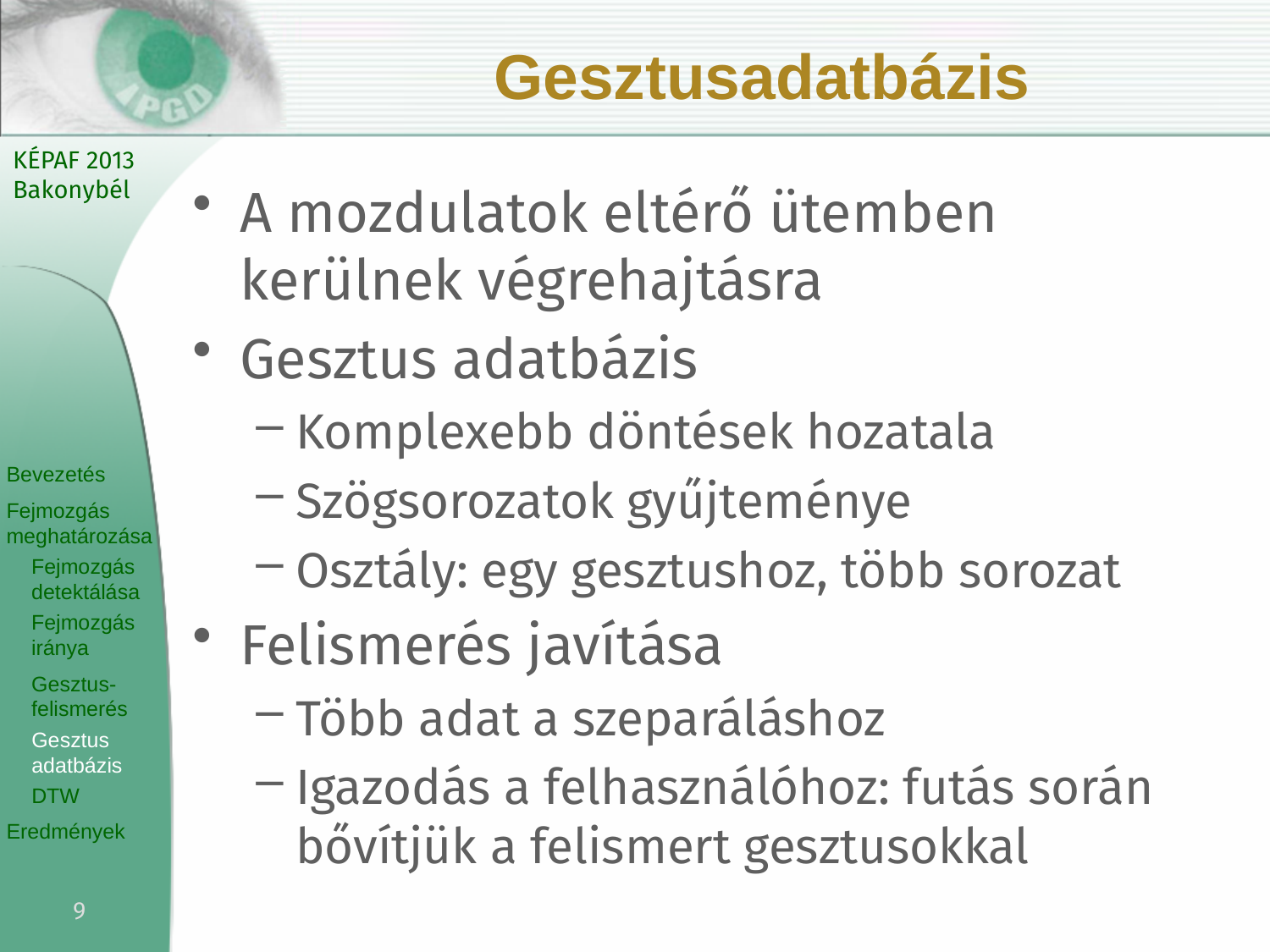

# Gesztusadatbázis
A mozdulatok eltérő ütemben kerülnek végrehajtásra
Gesztus adatbázis
Komplexebb döntések hozatala
Szögsorozatok gyűjteménye
Osztály: egy gesztushoz, több sorozat
Felismerés javítása
Több adat a szeparáláshoz
Igazodás a felhasználóhoz: futás során bővítjük a felismert gesztusokkal
9